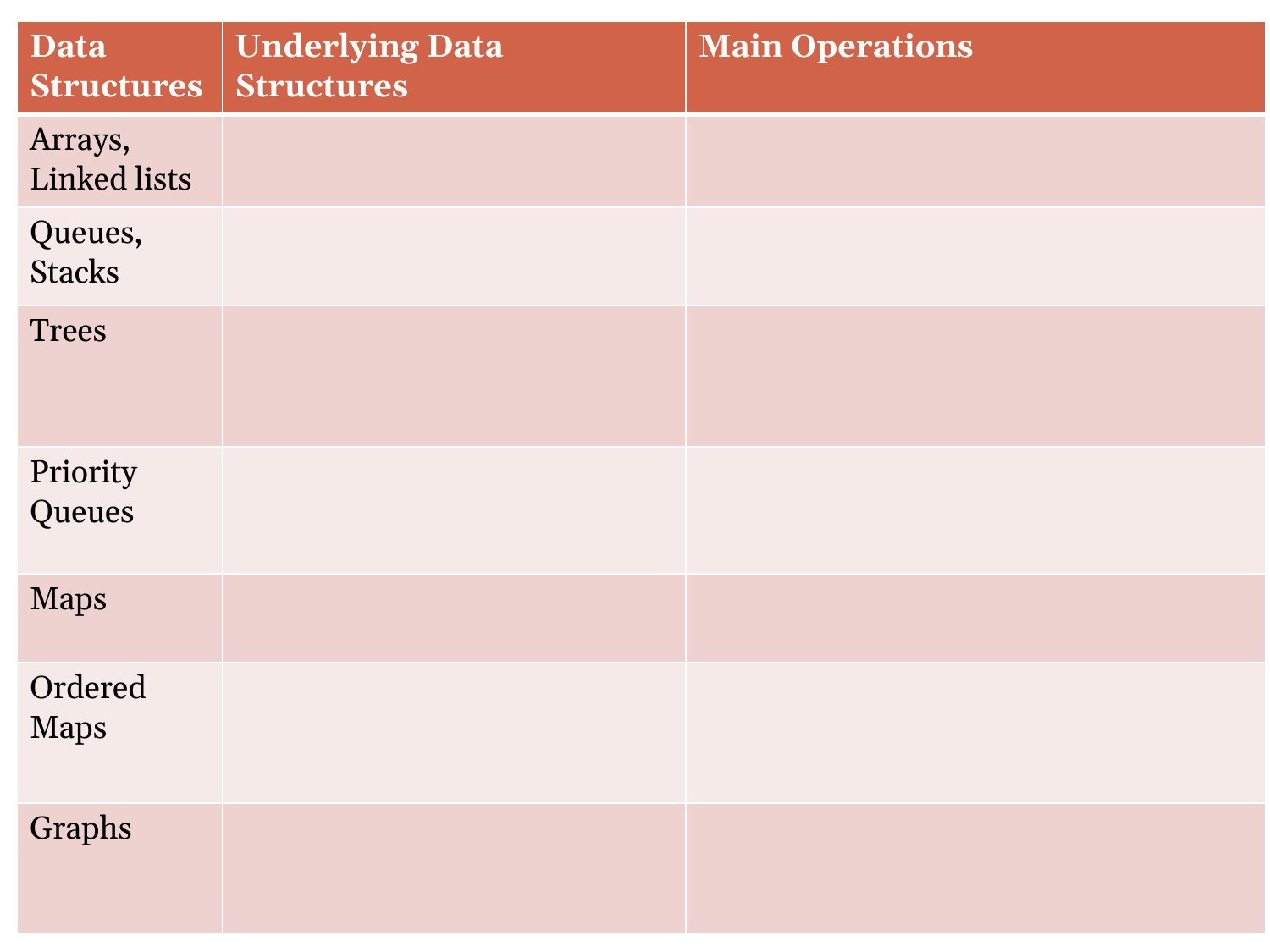

| Data Structures | Underlying Data Structures | Main Operations |
| --- | --- | --- |
| Arrays, Linked lists |  |  |
| Queues, Stacks |  |  |
| Trees |  |  |
| Priority Queues |  |  |
| Maps |  |  |
| Ordered Maps |  |  |
| Graphs |  |  |
# Data Structures